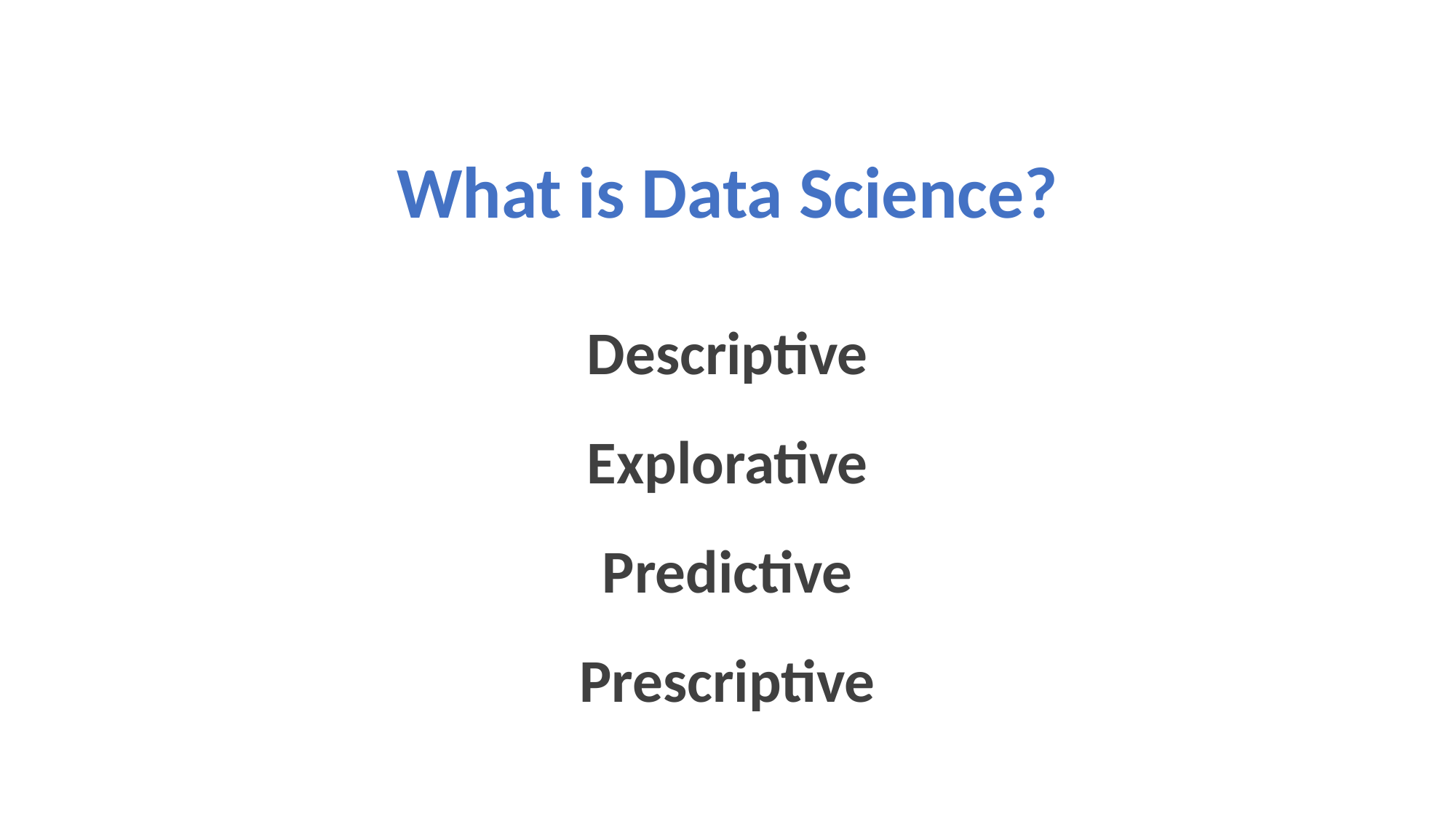

What is Data Science?
Descriptive
Explorative
Predictive
Prescriptive